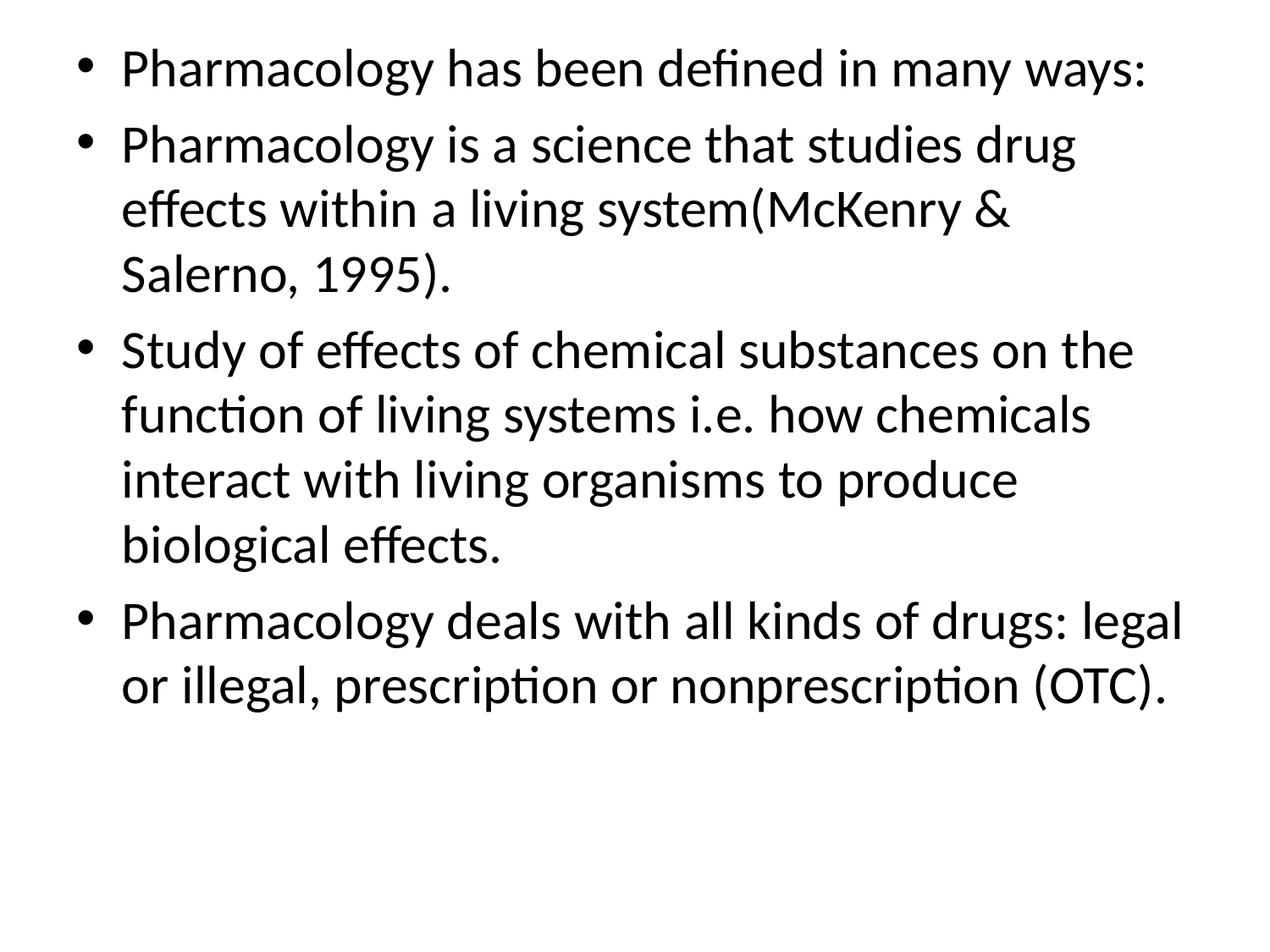

Pharmacology has been defined in many ways:
Pharmacology is a science that studies drug effects within a living system(McKenry & Salerno, 1995).
Study of effects of chemical substances on the function of living systems i.e. how chemicals interact with living organisms to produce biological effects.
Pharmacology deals with all kinds of drugs: legal or illegal, prescription or nonprescription (OTC).